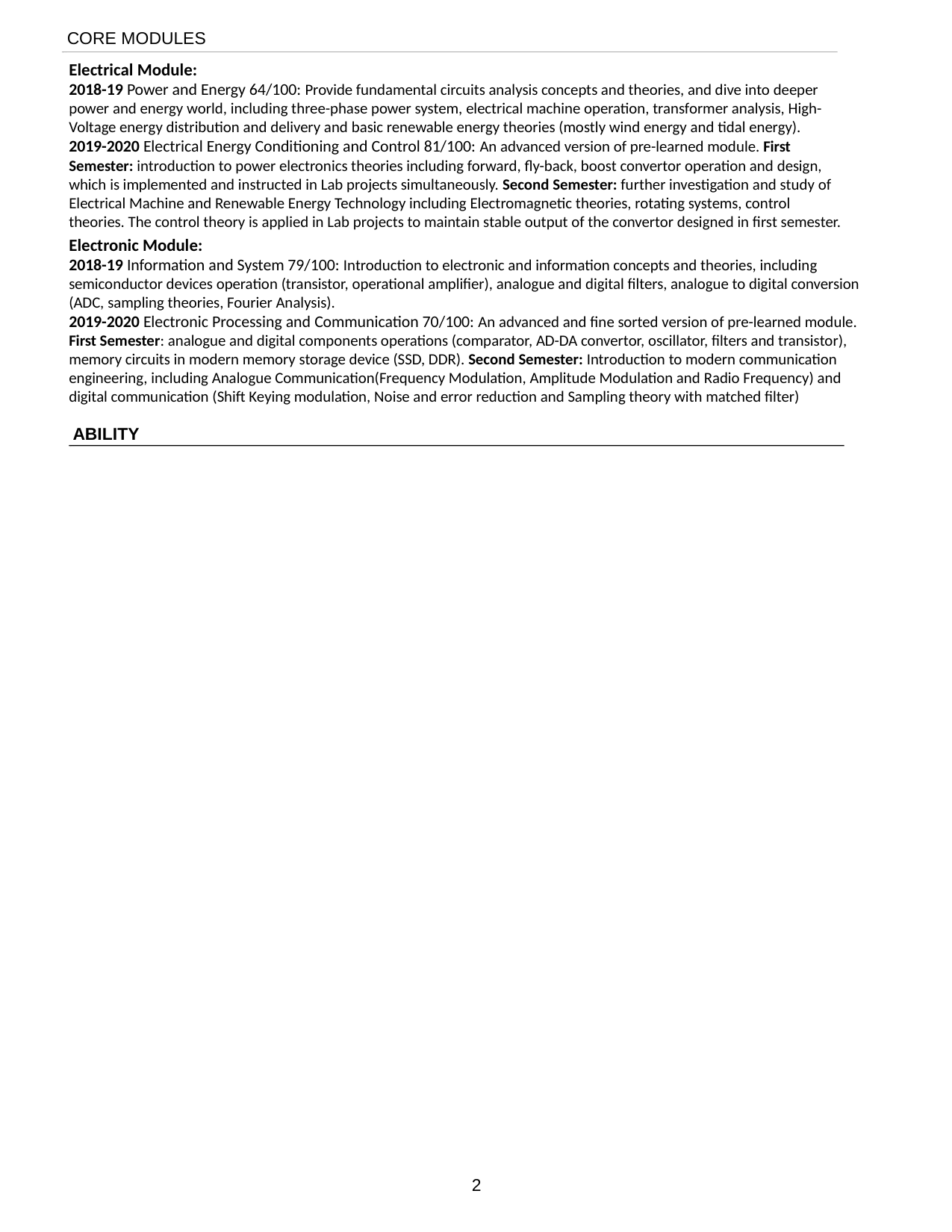

CORE MODULES

Electrical Module:
2018-19 Power and Energy 64/100: Provide fundamental circuits analysis concepts and theories, and dive into deeper power and energy world, including three-phase power system, electrical machine operation, transformer analysis, High-Voltage energy distribution and delivery and basic renewable energy theories (mostly wind energy and tidal energy).
2019-2020 Electrical Energy Conditioning and Control 81/100: An advanced version of pre-learned module. First Semester: introduction to power electronics theories including forward, fly-back, boost convertor operation and design, which is implemented and instructed in Lab projects simultaneously. Second Semester: further investigation and study of Electrical Machine and Renewable Energy Technology including Electromagnetic theories, rotating systems, control theories. The control theory is applied in Lab projects to maintain stable output of the convertor designed in first semester.
Electronic Module:
2018-19 Information and System 79/100: Introduction to electronic and information concepts and theories, including semiconductor devices operation (transistor, operational amplifier), analogue and digital filters, analogue to digital conversion (ADC, sampling theories, Fourier Analysis).
2019-2020 Electronic Processing and Communication 70/100: An advanced and fine sorted version of pre-learned module. First Semester: analogue and digital components operations (comparator, AD-DA convertor, oscillator, filters and transistor), memory circuits in modern memory storage device (SSD, DDR). Second Semester: Introduction to modern communication engineering, including Analogue Communication(Frequency Modulation, Amplitude Modulation and Radio Frequency) and digital communication (Shift Keying modulation, Noise and error reduction and Sampling theory with matched filter)
 ABILITY

2